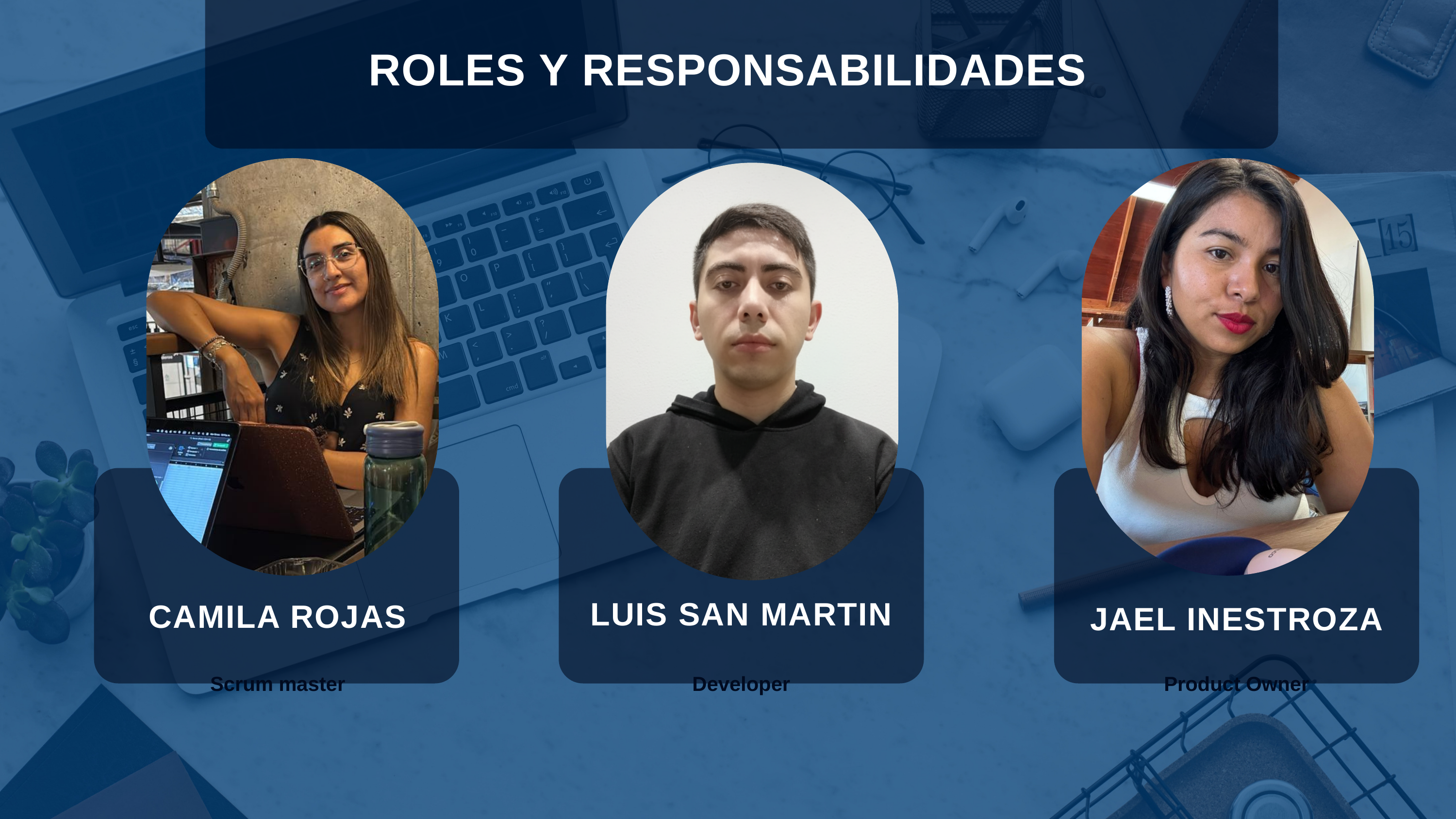

ROLES Y RESPONSABILIDADES

LUIS SAN MARTIN
CAMILA ROJAS
JAEL INESTROZA
Scrum master
Developer
Product Owner